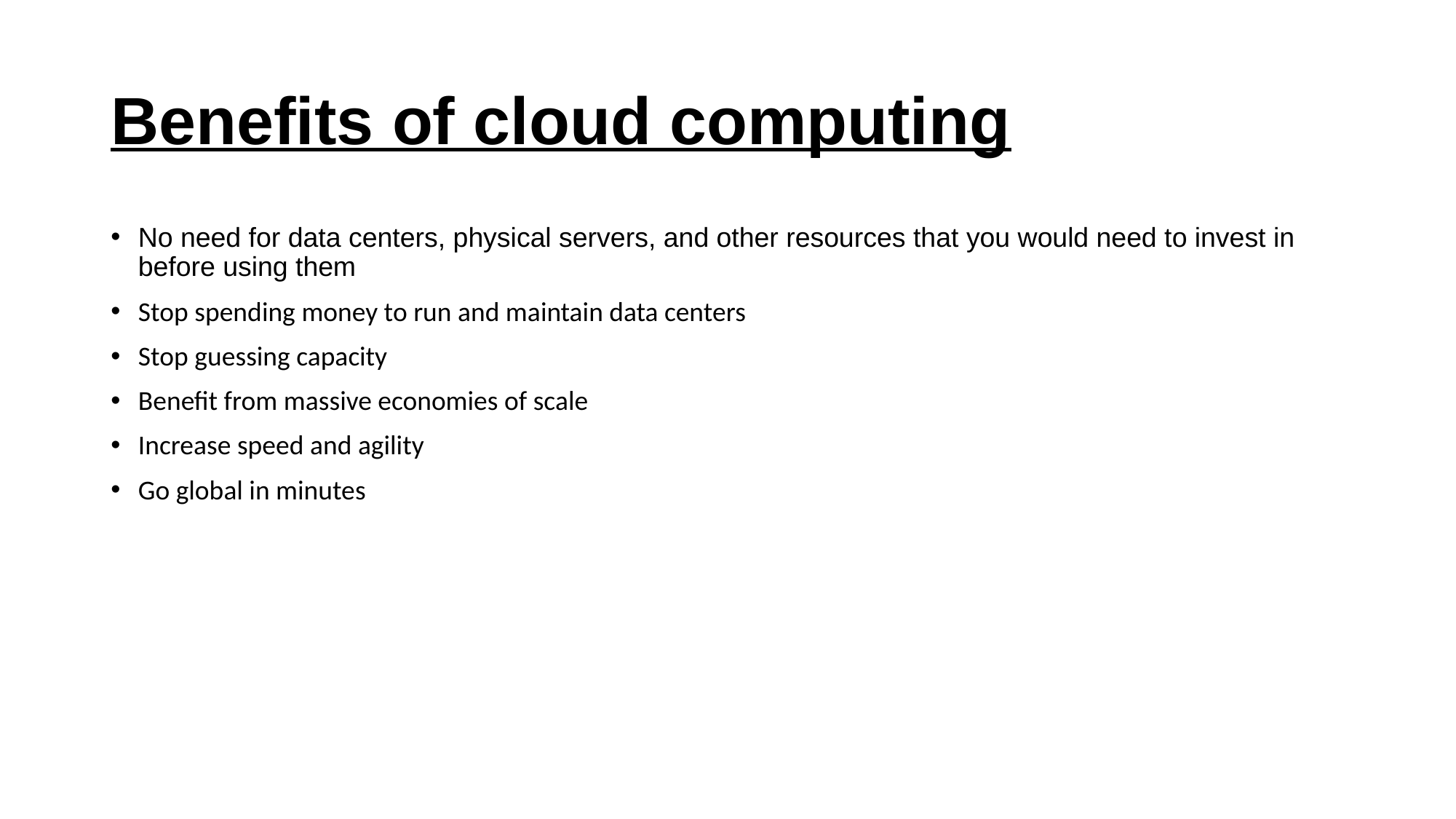

# Benefits of cloud computing
No need for data centers, physical servers, and other resources that you would need to invest in before using them
Stop spending money to run and maintain data centers
Stop guessing capacity
Benefit from massive economies of scale
Increase speed and agility
Go global in minutes